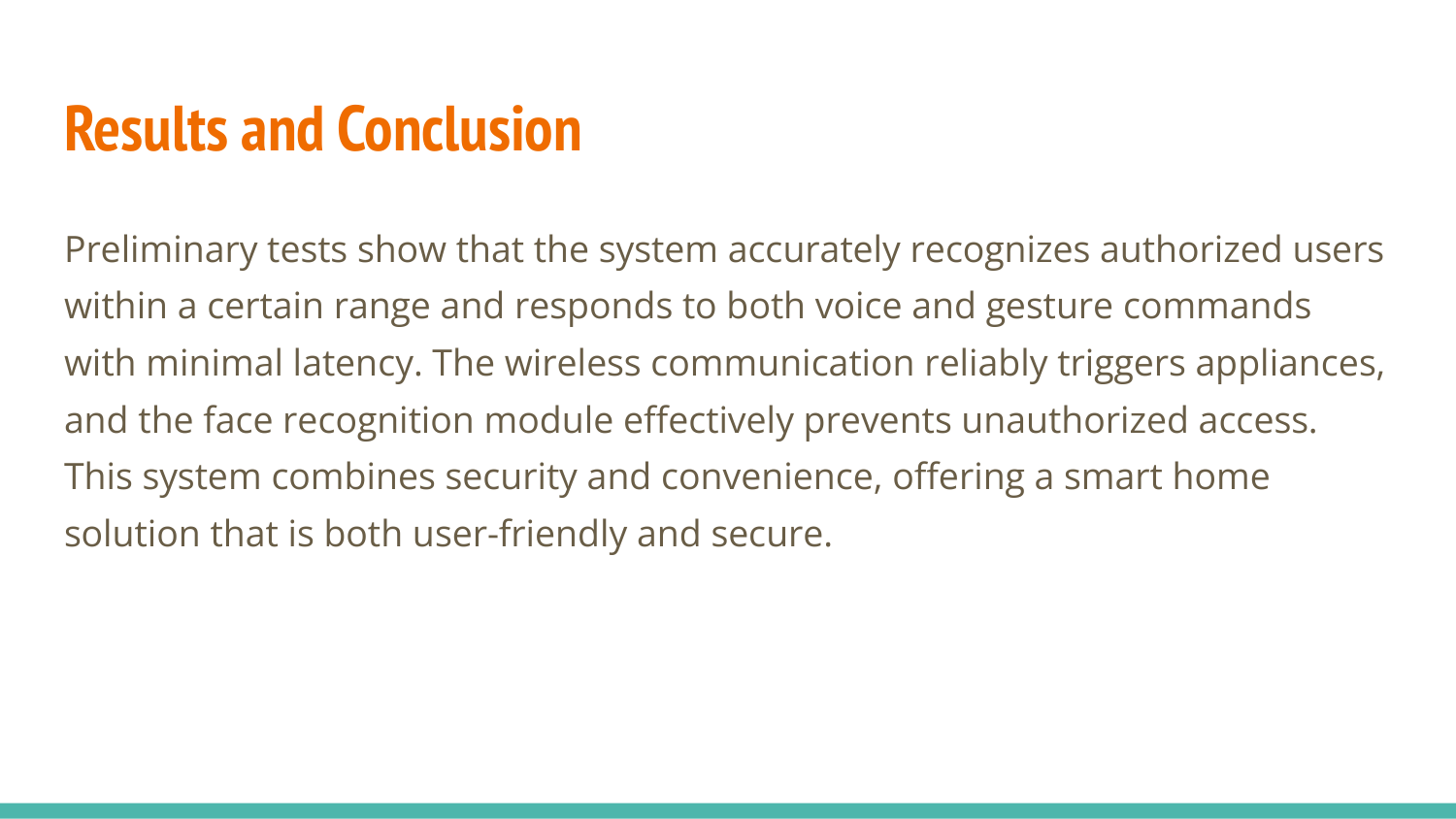

# Results and Conclusion
Preliminary tests show that the system accurately recognizes authorized users within a certain range and responds to both voice and gesture commands with minimal latency. The wireless communication reliably triggers appliances, and the face recognition module effectively prevents unauthorized access. This system combines security and convenience, offering a smart home solution that is both user-friendly and secure.